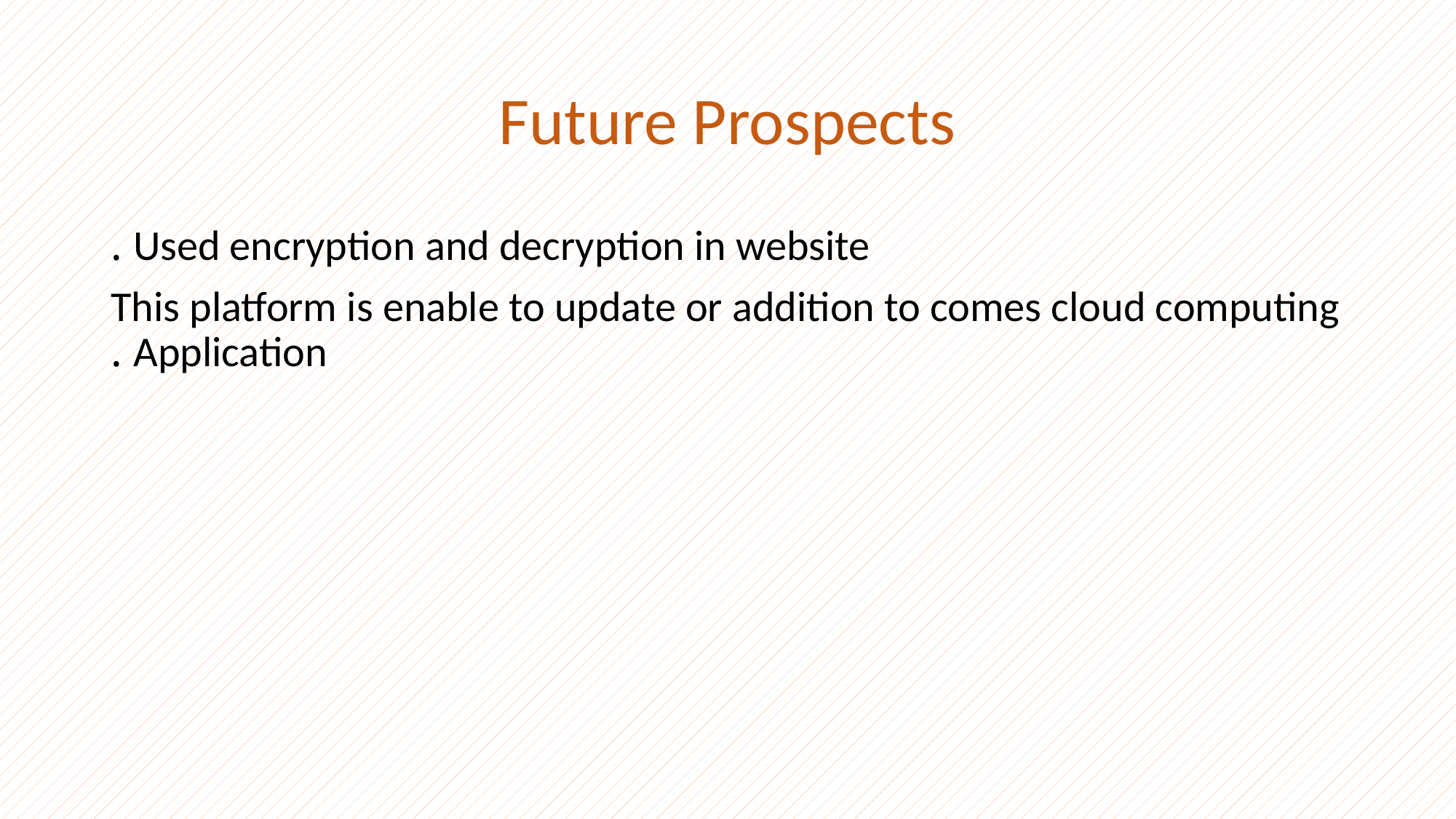

# Future Prospects
Used encryption and decryption in website .
This platform is enable to update or addition to comes cloud computing Application .